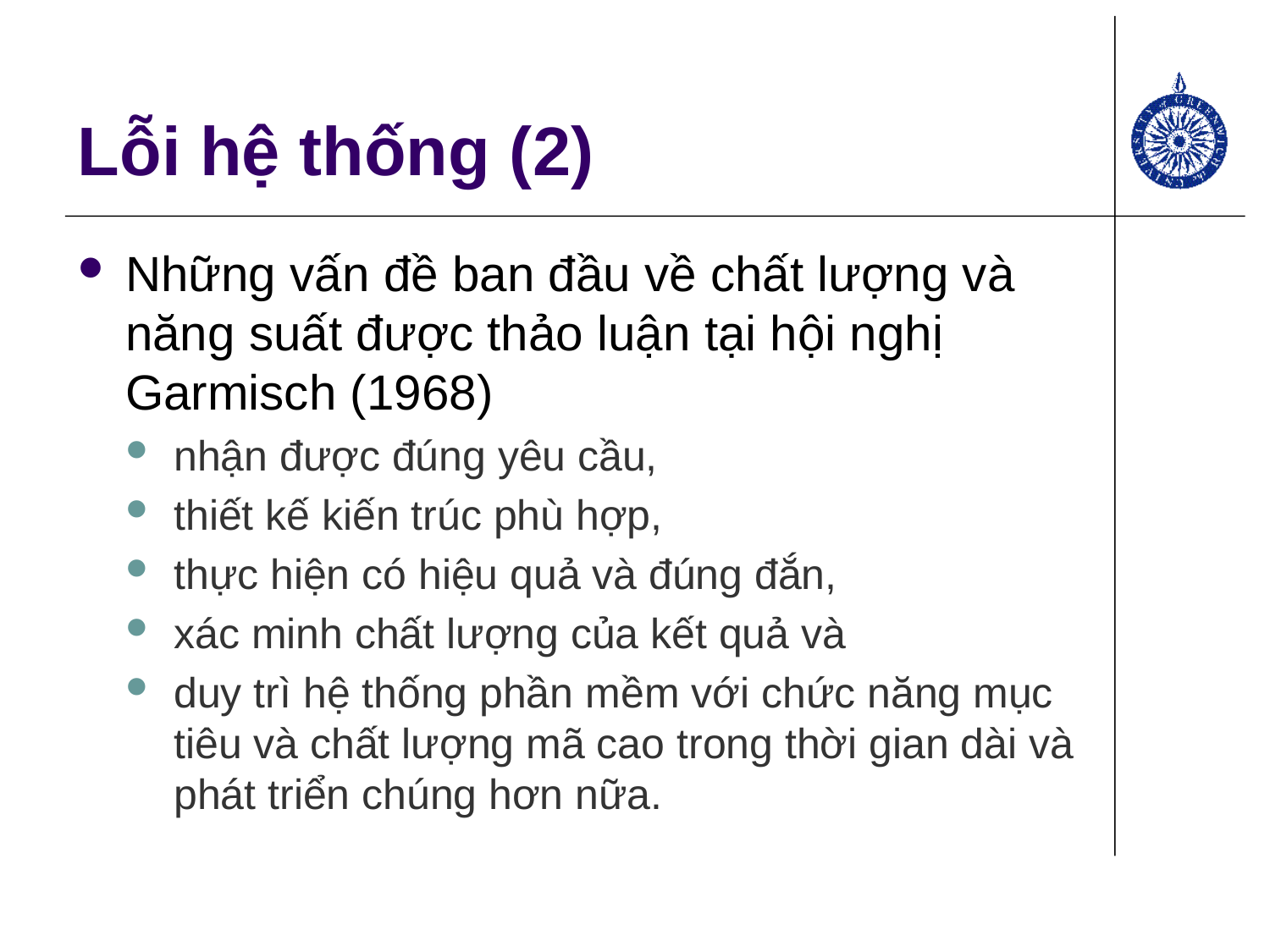

# Lỗi hệ thống (2)
Những vấn đề ban đầu về chất lượng và năng suất được thảo luận tại hội nghị Garmisch (1968)
nhận được đúng yêu cầu,
thiết kế kiến trúc phù hợp,
thực hiện có hiệu quả và đúng đắn,
xác minh chất lượng của kết quả và
duy trì hệ thống phần mềm với chức năng mục tiêu và chất lượng mã cao trong thời gian dài và phát triển chúng hơn nữa.